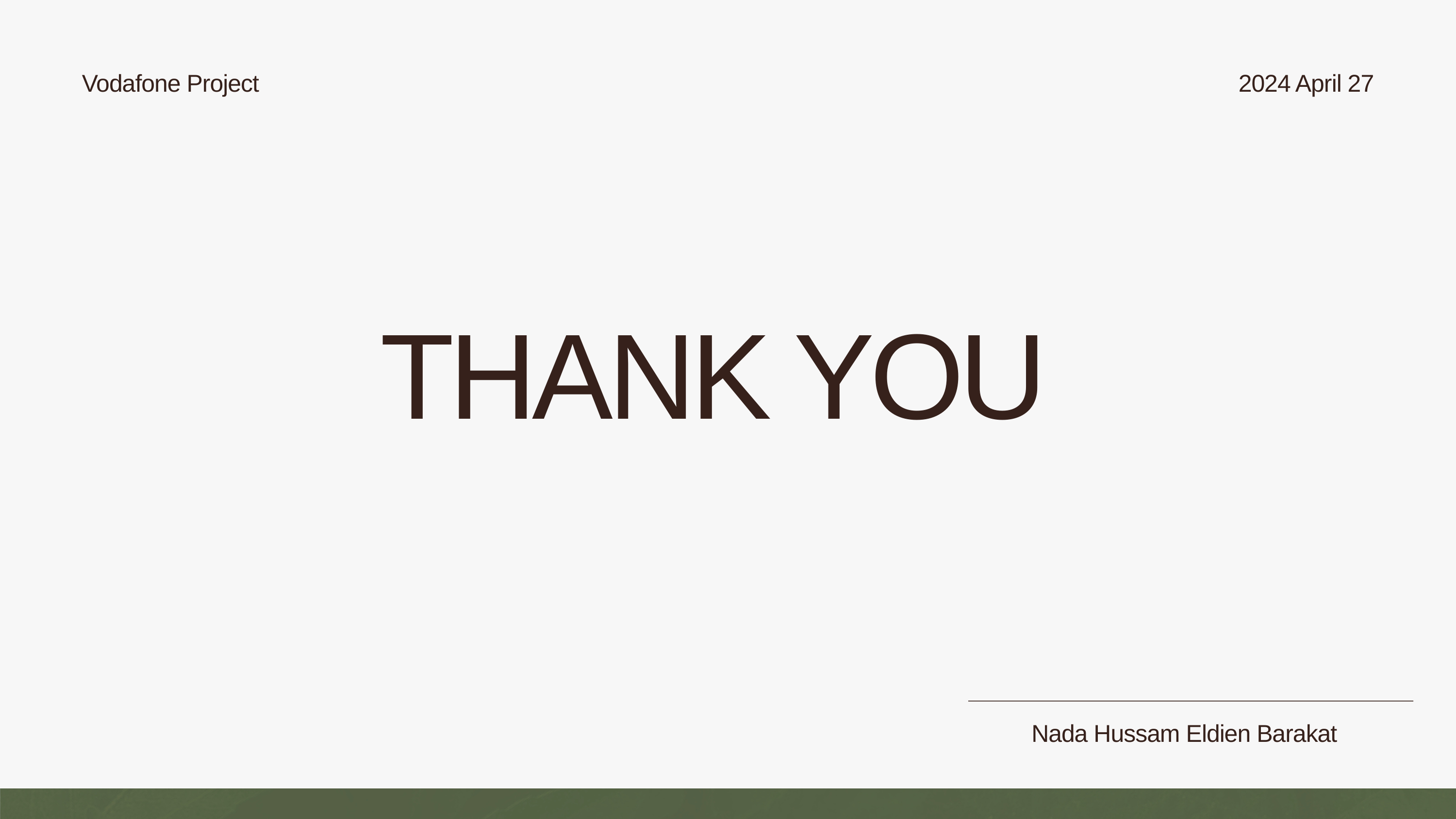

Vodafone Project
2024 April 27
THANK YOU

Nada Hussam Eldien Barakat